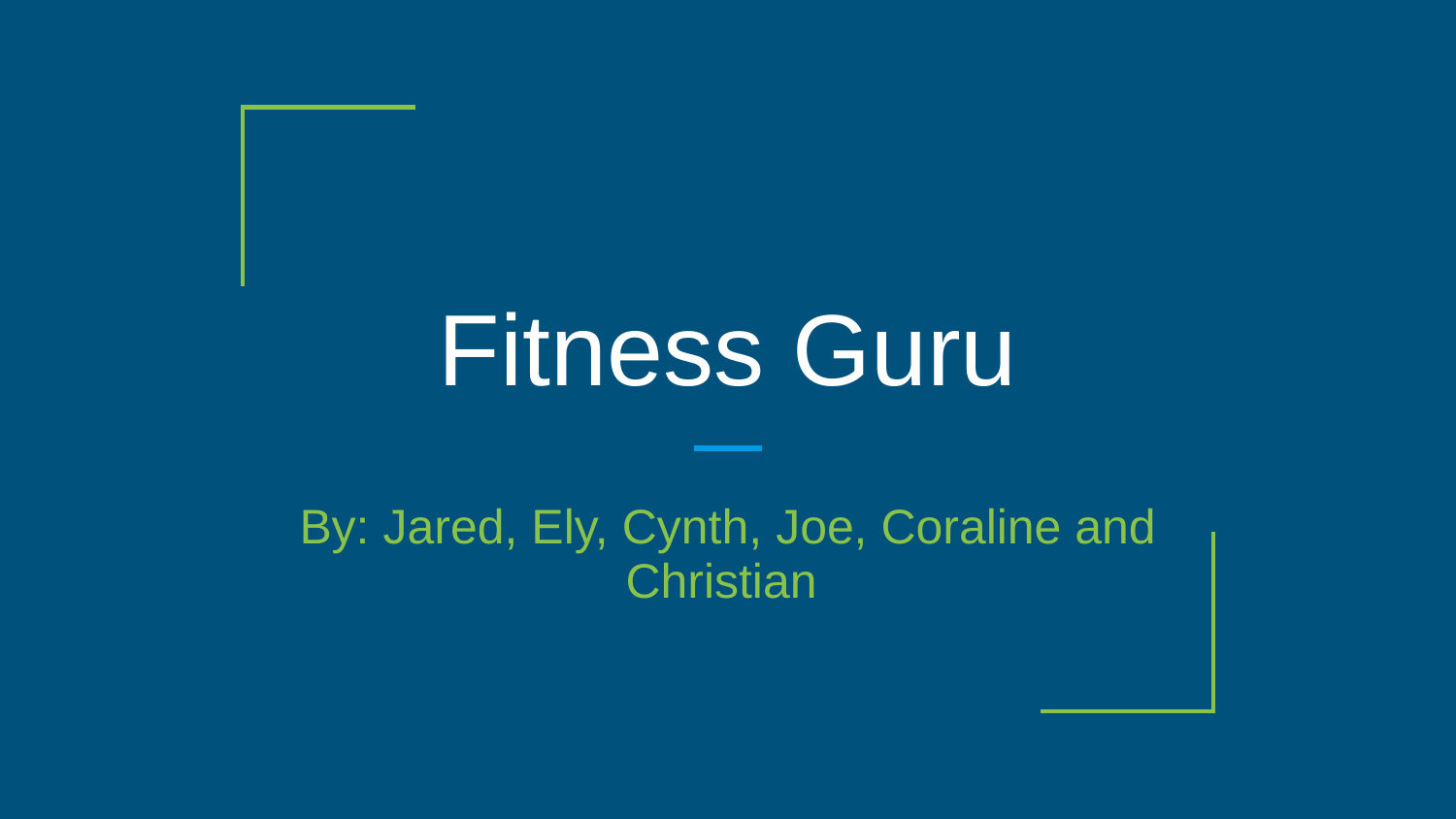

# Fitness Guru
By: Jared, Ely, Cynth, Joe, Coraline and Christian